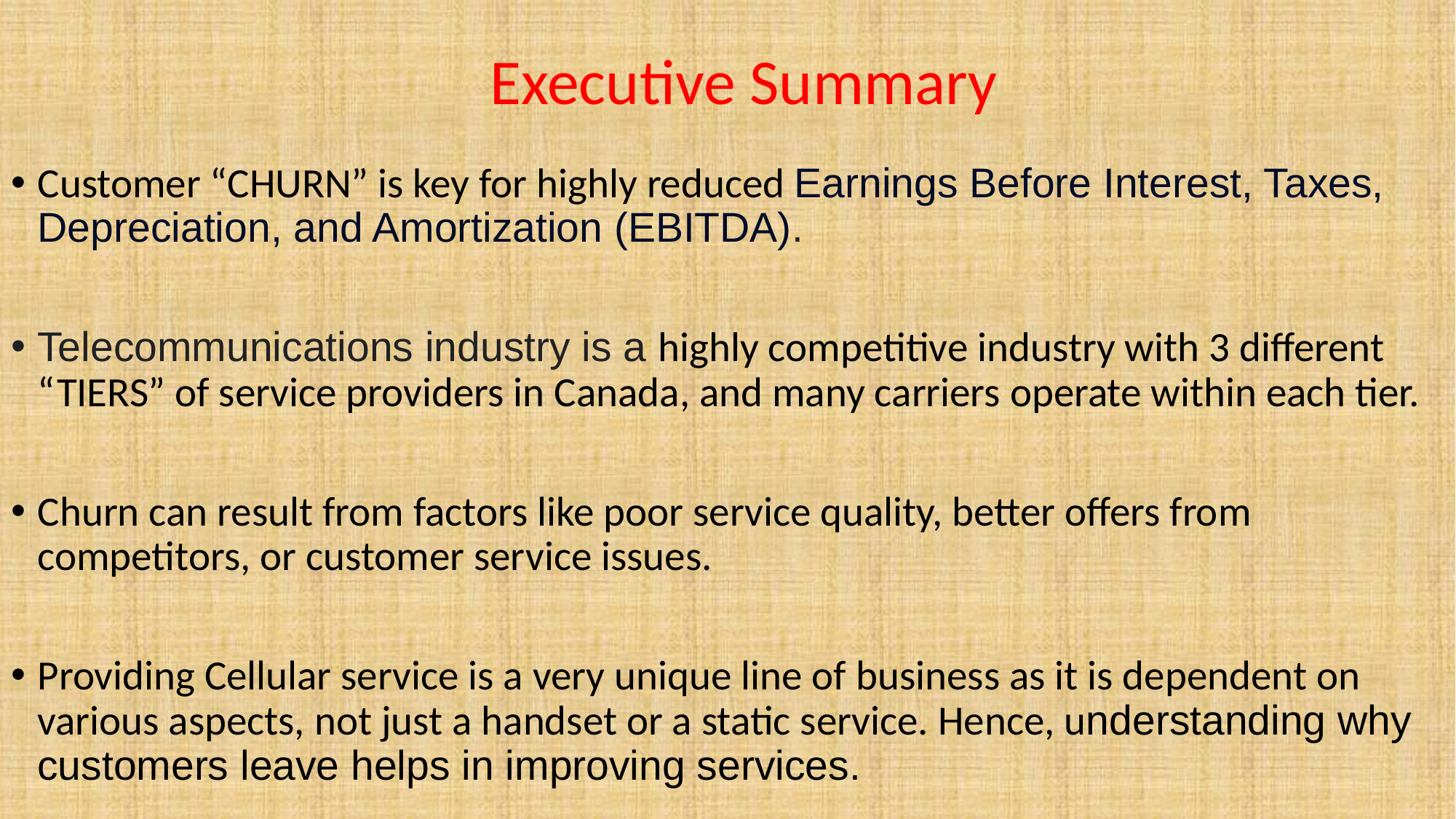

# Executive Summary
Customer “CHURN” is key for highly reduced Earnings Before Interest, Taxes, Depreciation, and Amortization (EBITDA).

Telecommunications industry is a highly competitive industry with 3 different “TIERS” of service providers in Canada, and many carriers operate within each tier.

Churn can result from factors like poor service quality, better offers from competitors, or customer service issues.

Providing Cellular service is a very unique line of business as it is dependent on various aspects, not just a handset or a static service. Hence, understanding why customers leave helps in improving services.